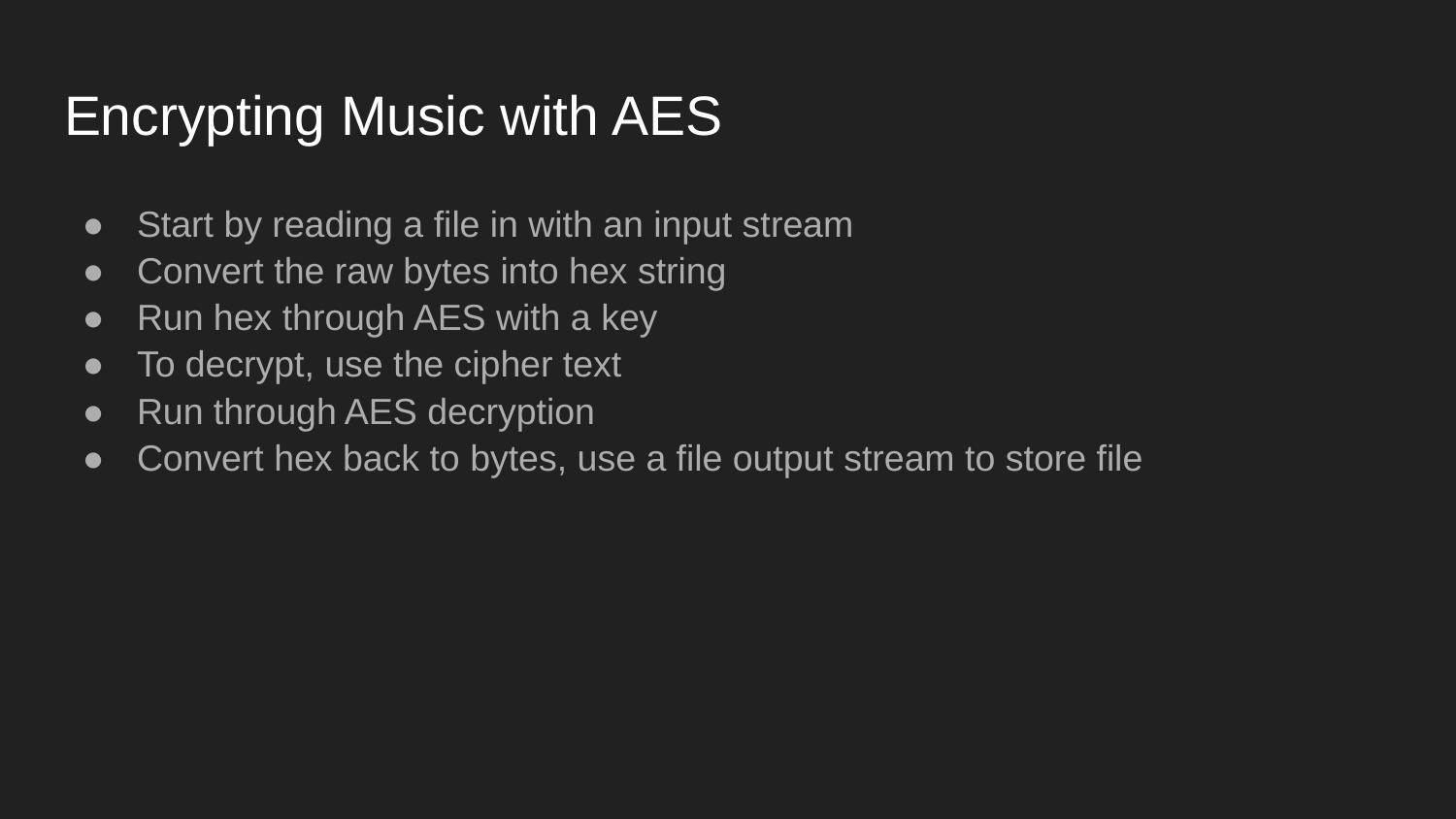

# Encrypting Music with AES
Start by reading a file in with an input stream
Convert the raw bytes into hex string
Run hex through AES with a key
To decrypt, use the cipher text
Run through AES decryption
Convert hex back to bytes, use a file output stream to store file